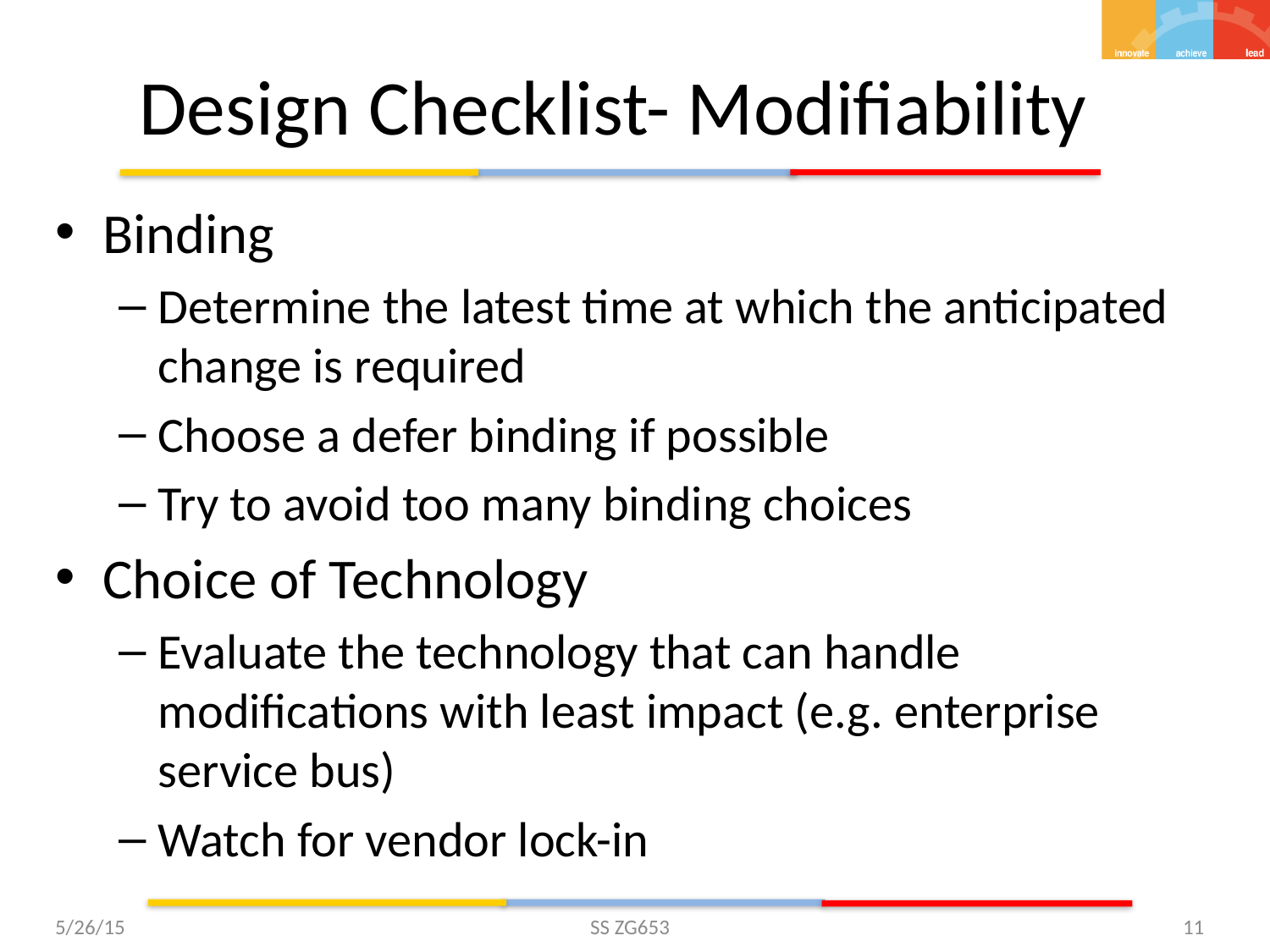

# Design Checklist- Modifiability
Binding
Determine the latest time at which the anticipated change is required
Choose a defer binding if possible
Try to avoid too many binding choices
Choice of Technology
Evaluate the technology that can handle modifications with least impact (e.g. enterprise service bus)
Watch for vendor lock-in

5/26/15
SS ZG653
11